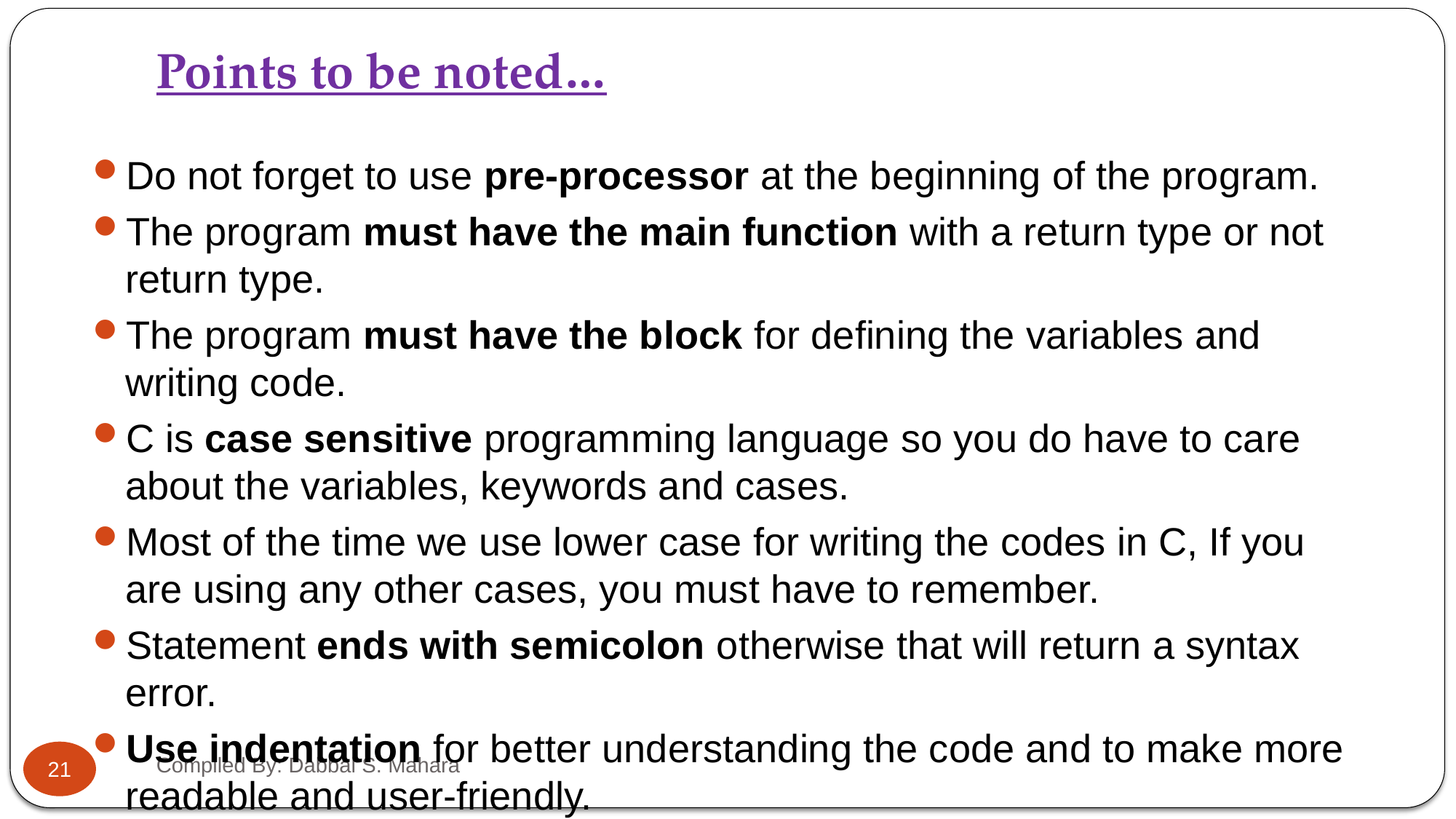

# Points to be noted…
Do not forget to use pre-processor at the beginning of the program.
The program must have the main function with a return type or not return type.
The program must have the block for defining the variables and writing code.
C is case sensitive programming language so you do have to care about the variables, keywords and cases.
Most of the time we use lower case for writing the codes in C, If you are using any other cases, you must have to remember.
Statement ends with semicolon otherwise that will return a syntax error.
Use indentation for better understanding the code and to make more readable and user-friendly.

Compiled By: Dabbal S. Mahara
21